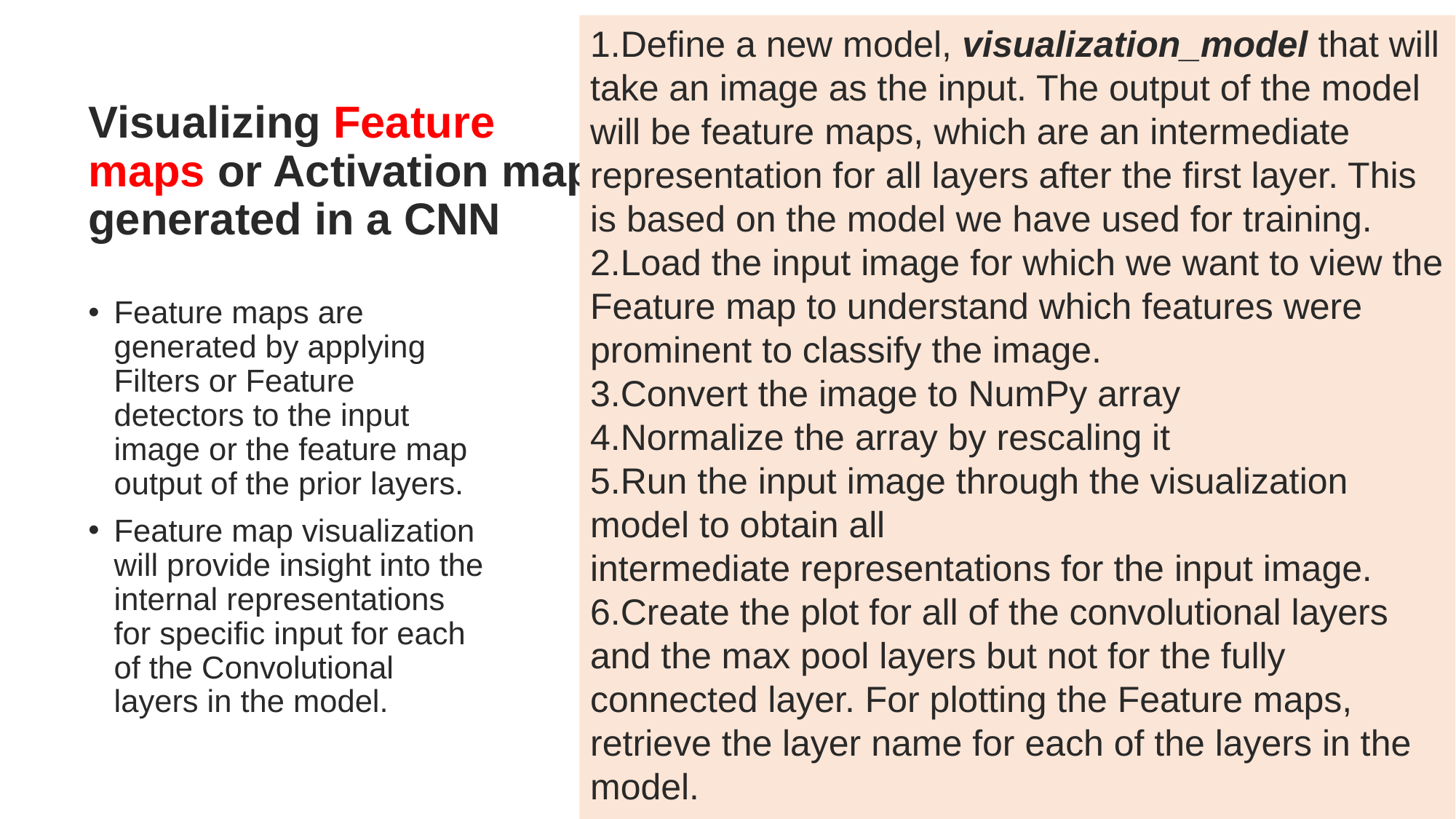

Define a new model, visualization_model that will take an image as the input. The output of the model will be feature maps, which are an intermediate representation for all layers after the first layer. This is based on the model we have used for training.
Load the input image for which we want to view the Feature map to understand which features were prominent to classify the image.
Convert the image to NumPy array
Normalize the array by rescaling it
Run the input image through the visualization model to obtain all
intermediate representations for the input image.
Create the plot for all of the convolutional layers and the max pool layers but not for the fully connected layer. For plotting the Feature maps, retrieve the layer name for each of the layers in the model.

# Visualizing Feature maps or Activation maps generated in a CNN
Feature maps are generated by applying Filters or Feature detectors to the input image or the feature map output of the prior layers.
Feature map visualization will provide insight into the internal representations for specific input for each of the Convolutional layers in the model.